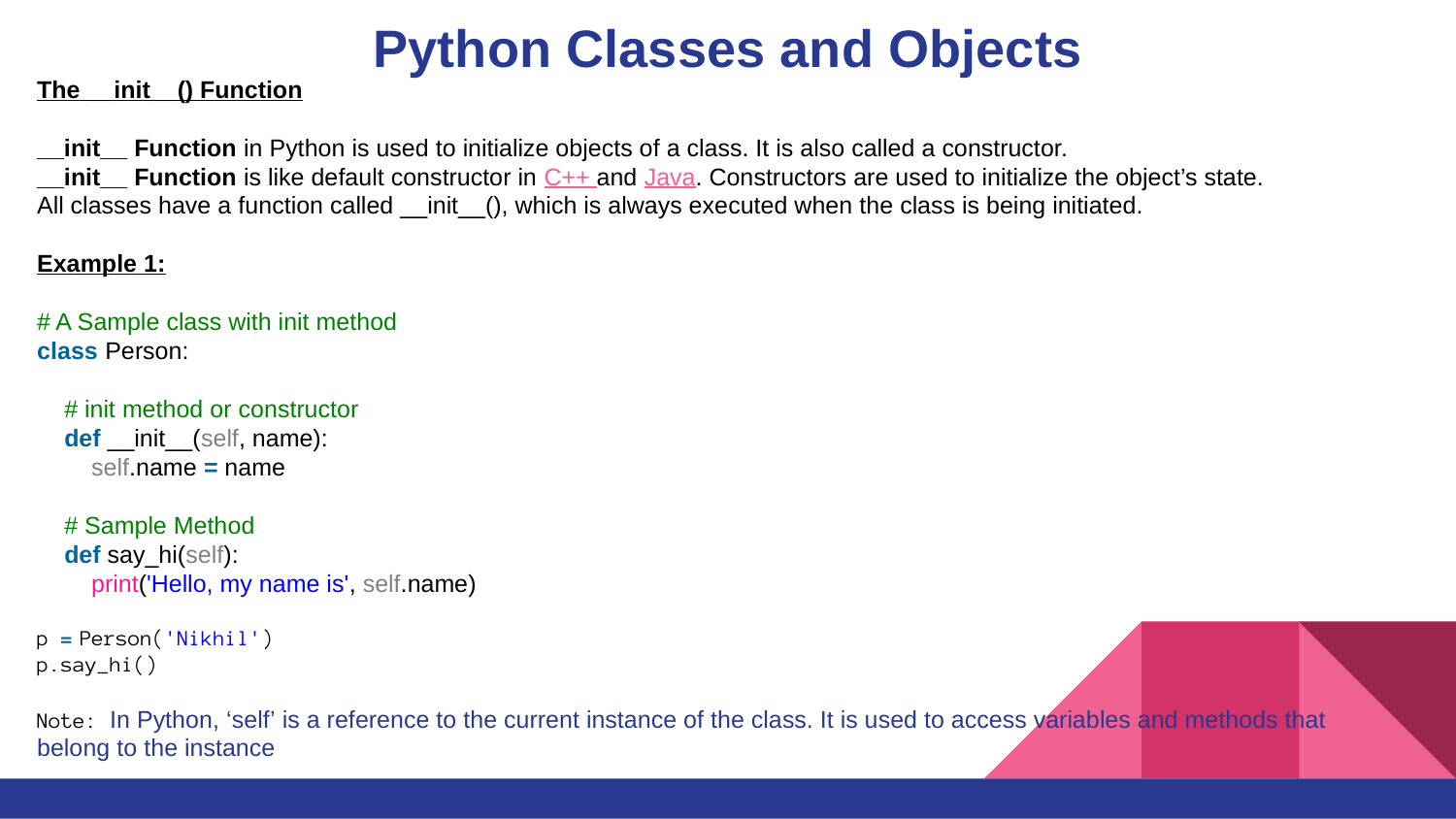

# Python Classes and Objects
The __init__() Function

__init__ Function in Python is used to initialize objects of a class. It is also called a constructor.
__init__ Function is like default constructor in C++ and Java. Constructors are used to initialize the object’s state.
All classes have a function called __init__(), which is always executed when the class is being initiated.

Example 1:

# A Sample class with init method
class Person:

    # init method or constructor
    def __init__(self, name):
        self.name = name

    # Sample Method
    def say_hi(self):
        print('Hello, my name is', self.name)

p = Person('Nikhil')
p.say_hi()

Note: In Python, ‘self’ is a reference to the current instance of the class. It is used to access variables and methods that belong to the instance